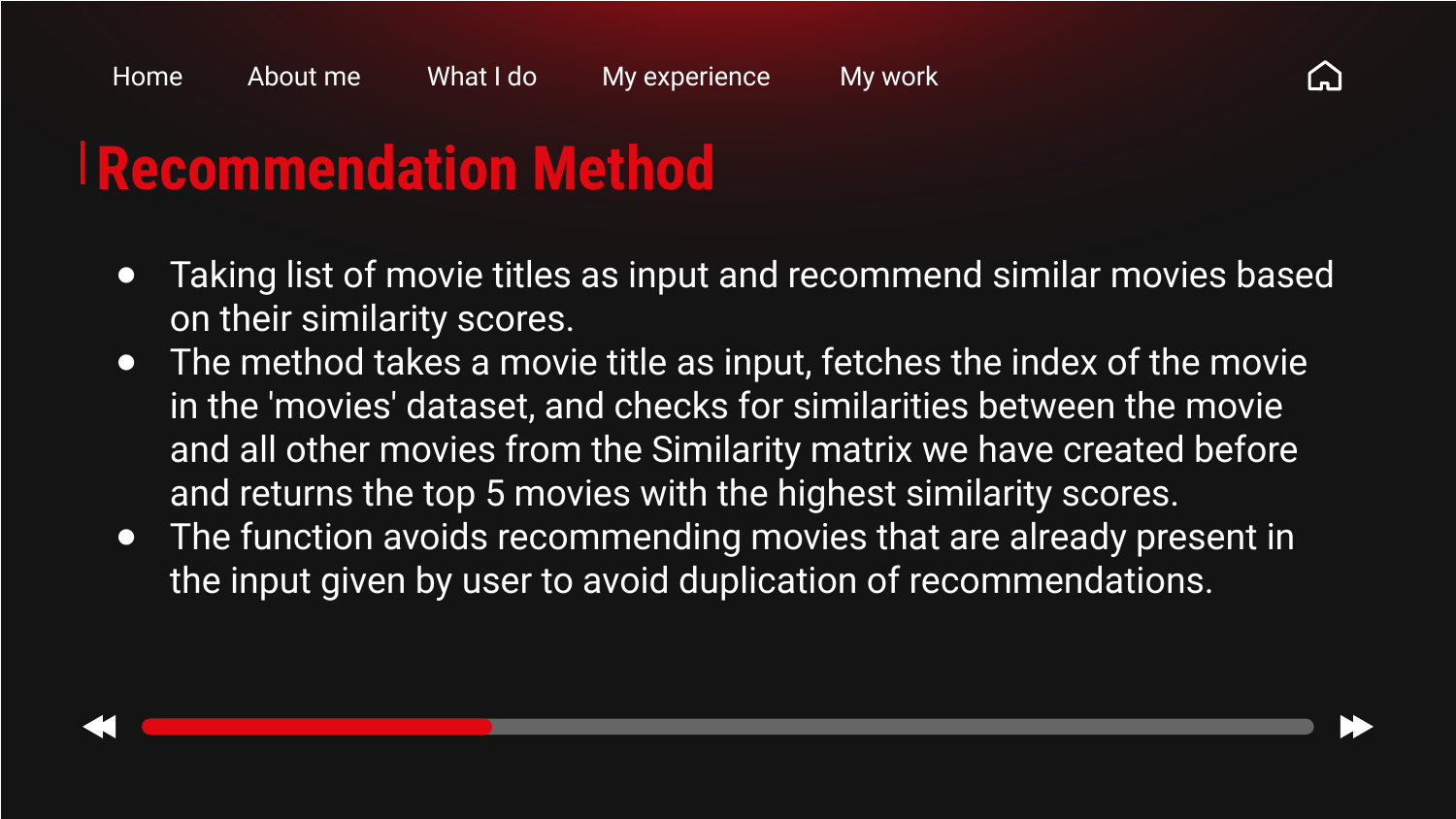

Home
About me
What I do
My experience
My work

# Recommendation Method
Taking list of movie titles as input and recommend similar movies based on their similarity scores.
The method takes a movie title as input, fetches the index of the movie in the 'movies' dataset, and checks for similarities between the movie and all other movies from the Similarity matrix we have created before and returns the top 5 movies with the highest similarity scores.
The function avoids recommending movies that are already present in the input given by user to avoid duplication of recommendations.